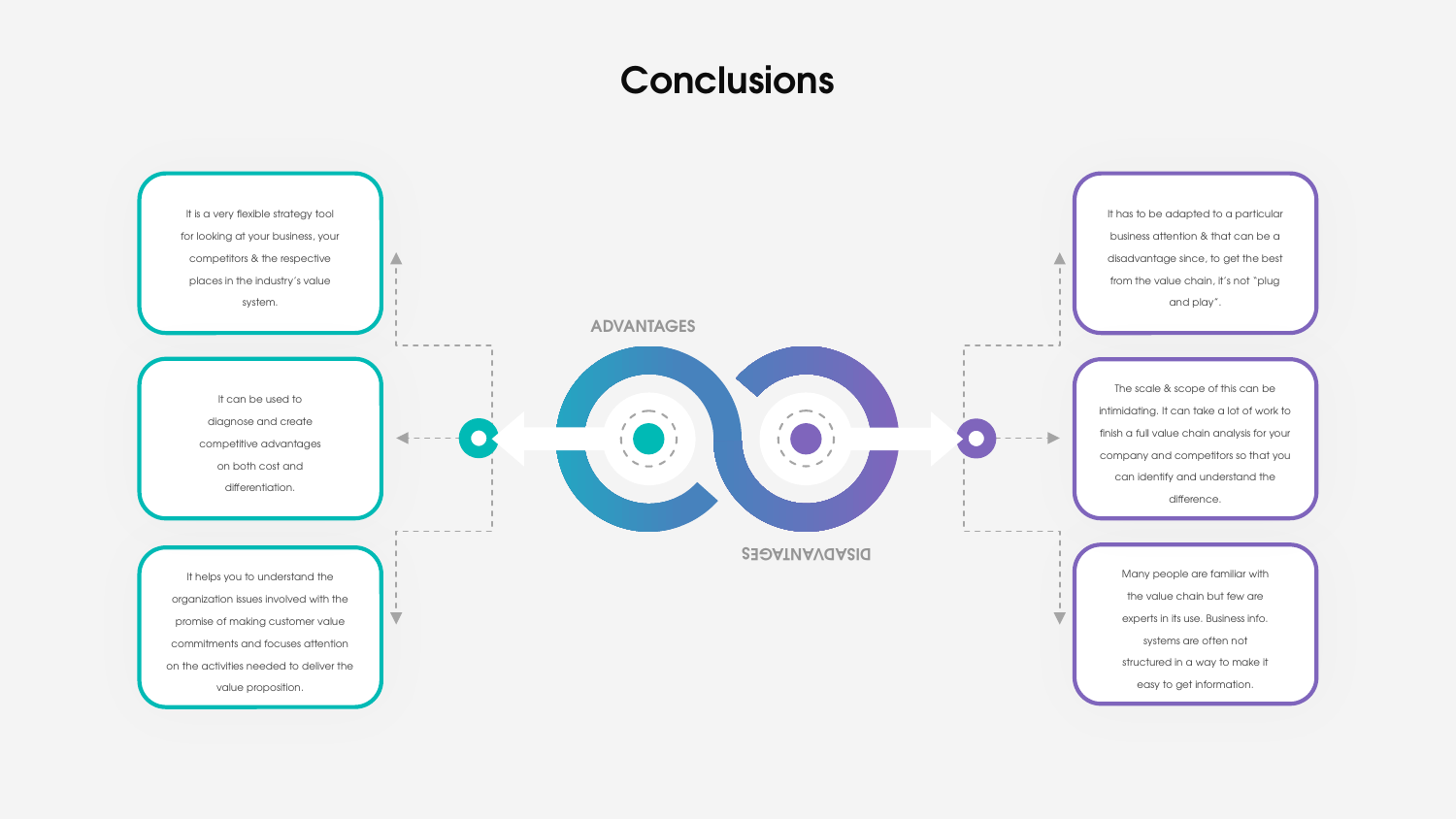

Conclusions

It is a very flexible strategy tool for looking at your business, your competitors & the respective places in the industry’s value system.

It has to be adapted to a particular business attention & that can be a disadvantage since, to get the best from the value chain, it’s not “plug and play”.
ADVANTAGES

It can be used to diagnose and create competitive advantages on both cost and differentiation.

The scale & scope of this can be intimidating. It can take a lot of work to finish a full value chain analysis for your company and competitors so that you can identify and understand the difference.

Many people are familiar with the value chain but few are experts in its use. Business info. systems are often not structured in a way to make it easy to get information.

It helps you to understand the organization issues involved with the promise of making customer value commitments and focuses attention on the activities needed to deliver the value proposition.
DISADVANTAGES